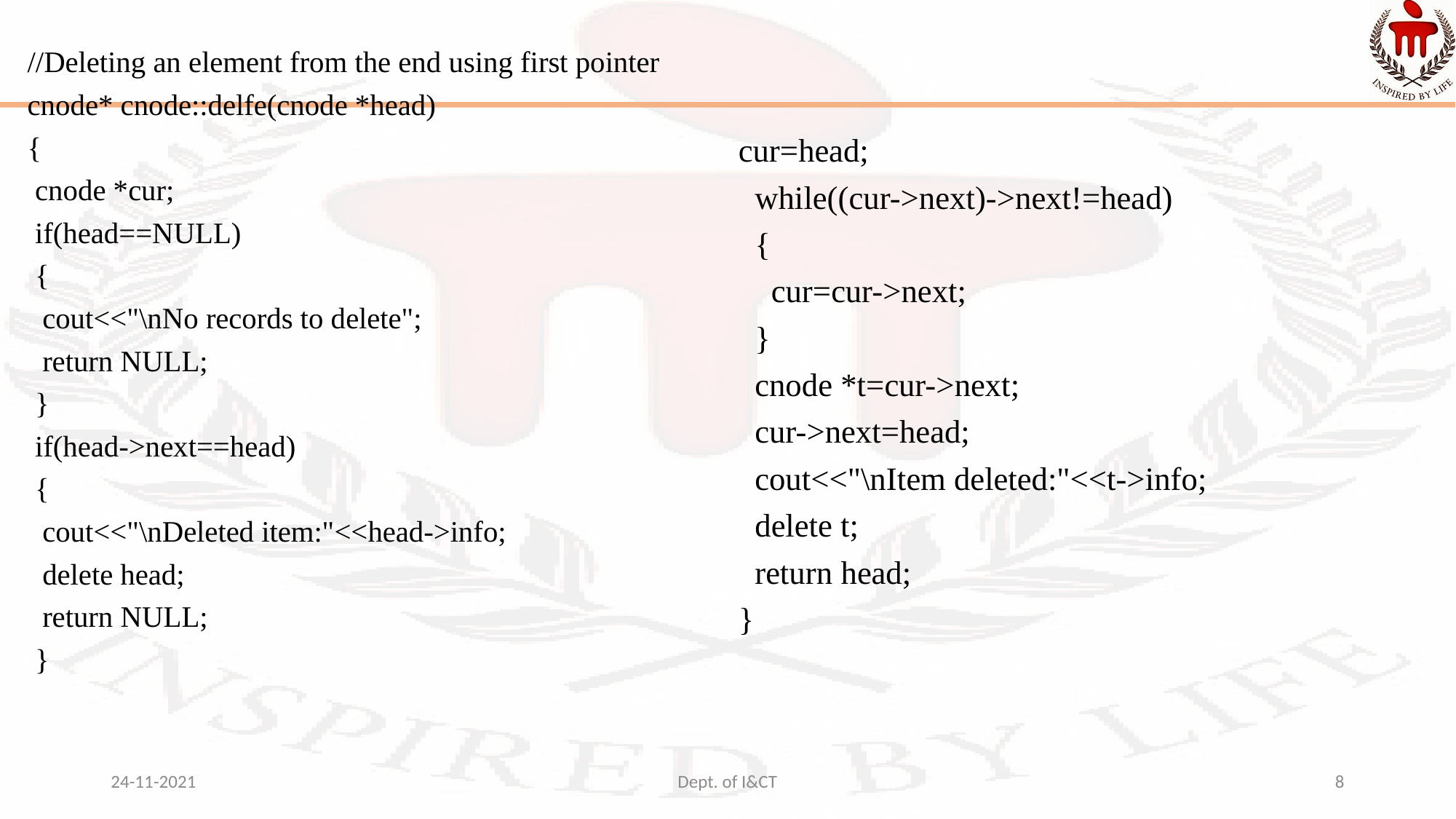

//Deleting an element from the end using first pointer
cnode* cnode::delfe(cnode *head)
{
 cnode *cur;
 if(head==NULL)
 {
  cout<<"\nNo records to delete";
  return NULL;
 }
 if(head->next==head)
 {
  cout<<"\nDeleted item:"<<head->info;
  delete head;
  return NULL;
 }

cur=head;
  while((cur->next)->next!=head)
  {
    cur=cur->next;
  }
  cnode *t=cur->next;
  cur->next=head;
  cout<<"\nItem deleted:"<<t->info;
  delete t;
  return head;
}

24-11-2021
Dept. of I&CT
8